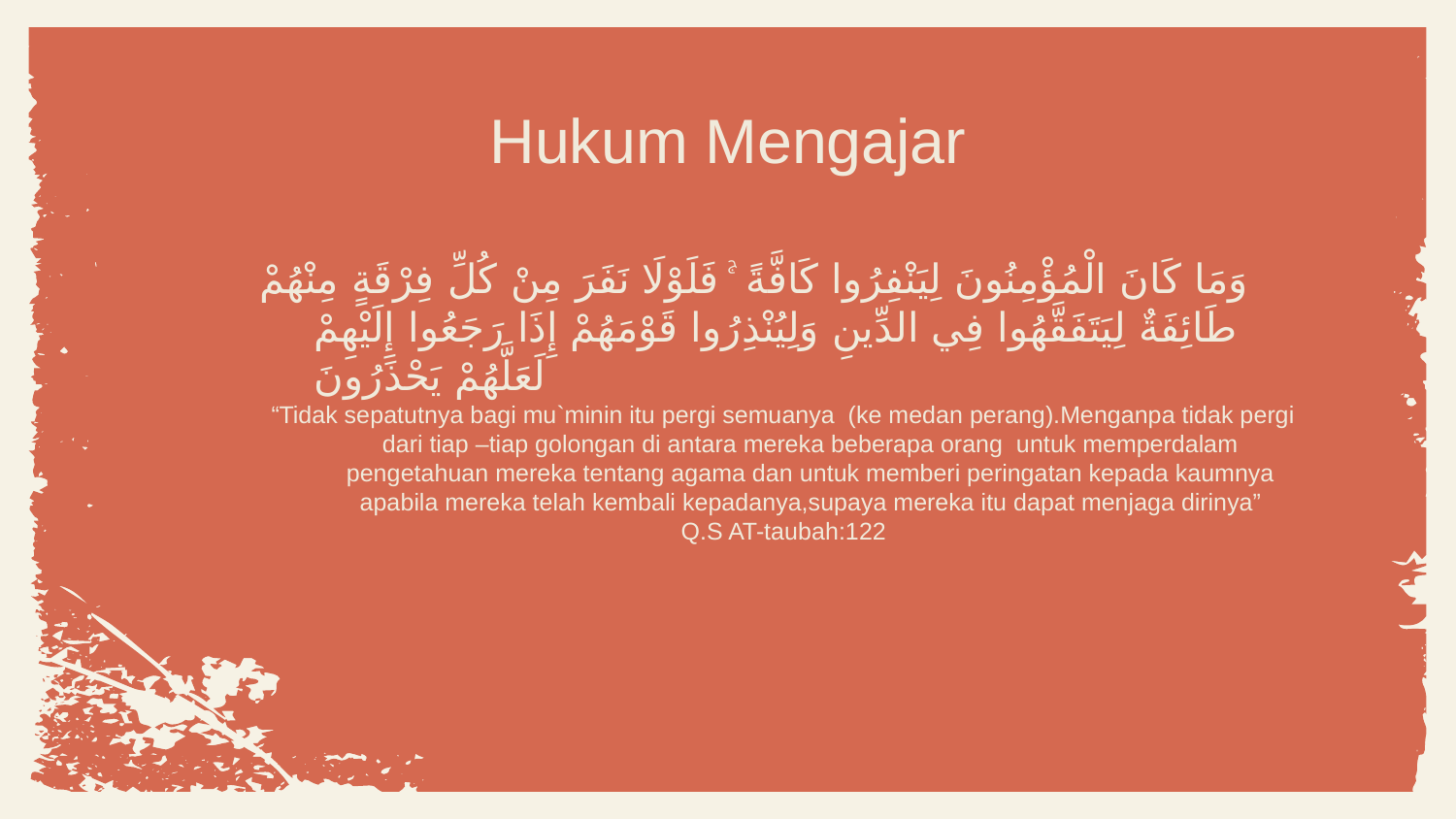

# Hukum Mengajar
وَمَا كَانَ الْمُؤْمِنُونَ لِيَنْفِرُوا كَافَّةً ۚ فَلَوْلَا نَفَرَ مِنْ كُلِّ فِرْقَةٍ مِنْهُمْ طَائِفَةٌ لِيَتَفَقَّهُوا فِي الدِّينِ وَلِيُنْذِرُوا قَوْمَهُمْ إِذَا رَجَعُوا إِلَيْهِمْ لَعَلَّهُمْ يَحْذَرُونَ
“Tidak sepatutnya bagi mu`minin itu pergi semuanya  (ke medan perang).Menganpa tidak pergi dari tiap –tiap golongan di antara mereka beberapa orang  untuk memperdalam pengetahuan mereka tentang agama dan untuk memberi peringatan kepada kaumnya apabila mereka telah kembali kepadanya,supaya mereka itu dapat menjaga dirinya”
Q.S AT-taubah:122